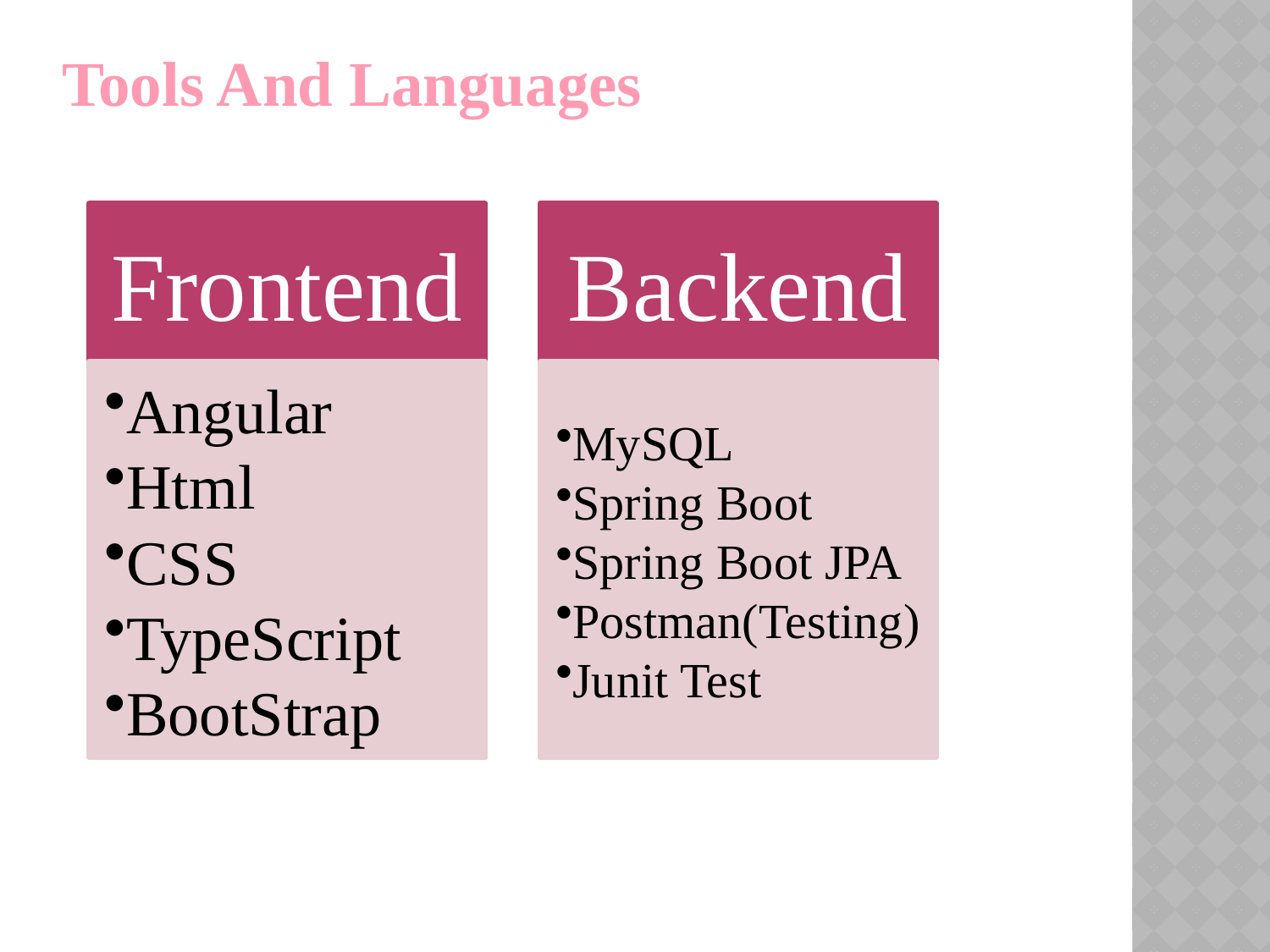

Tools And Languages
Frontend
Angular
Html
Backend
MySQL
CSS
TypeScript
BootStrap
Spring Boot
Spring Boot JPA
Postman(Testing)
Junit Test
8